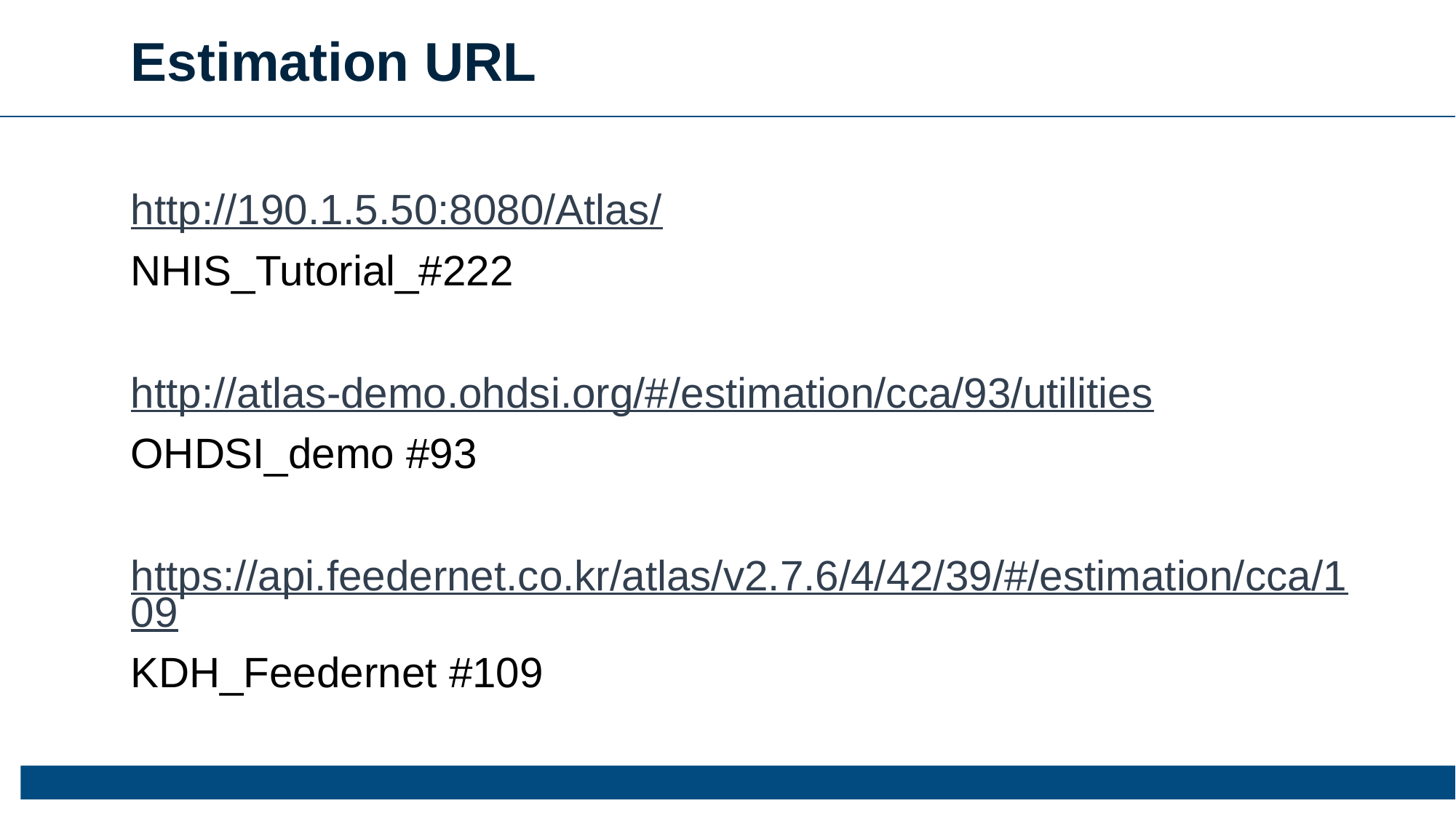

Estimation URL
http://190.1.5.50:8080/Atlas/
NHIS_Tutorial_#222

http://atlas-demo.ohdsi.org/#/estimation/cca/93/utilities
OHDSI_demo #93

https://api.feedernet.co.kr/atlas/v2.7.6/4/42/39/#/estimation/cca/109
KDH_Feedernet #109
21